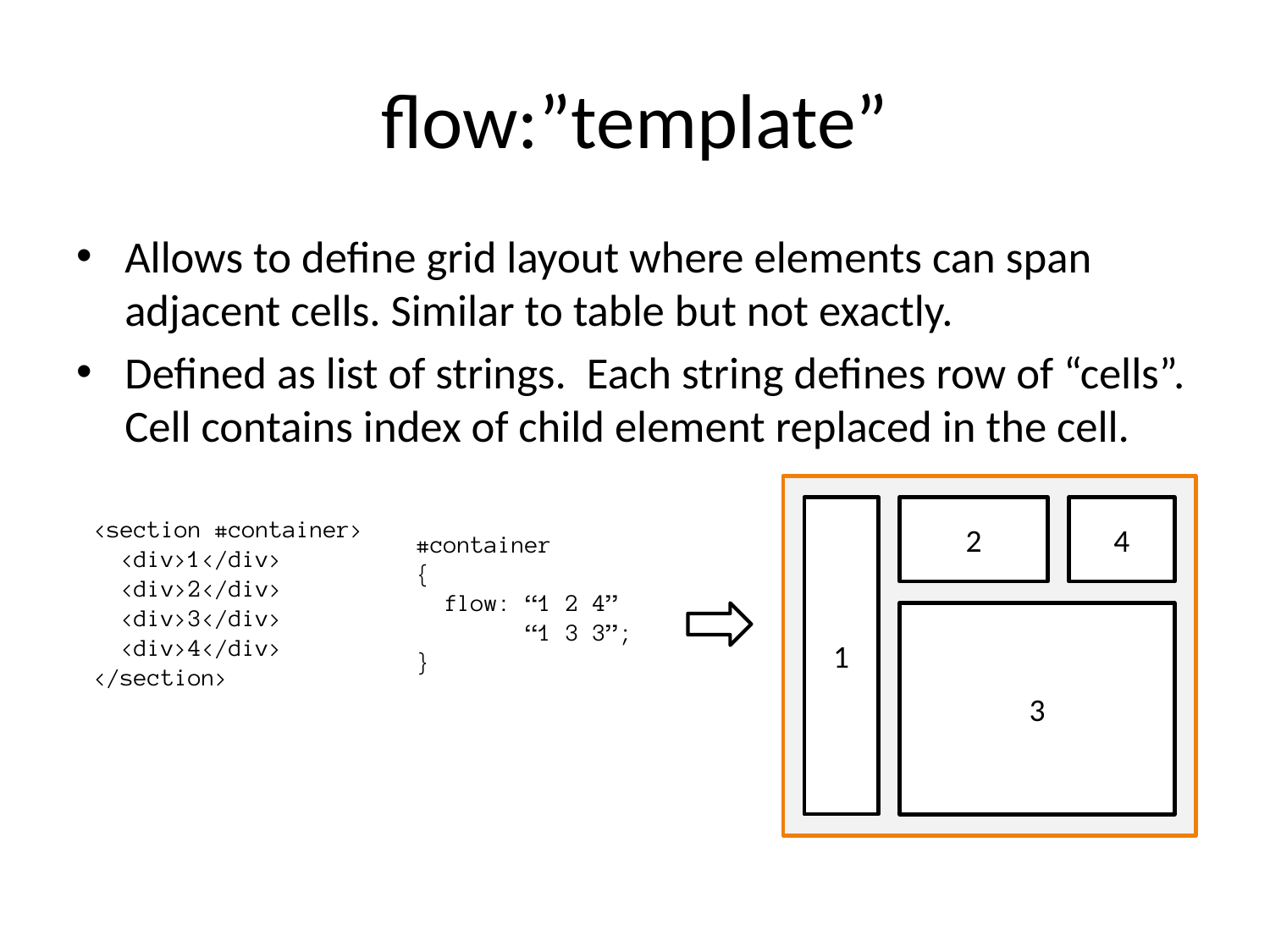

# flow:”template”
Allows to define grid layout where elements can span adjacent cells. Similar to table but not exactly.
Defined as list of strings.  Each string defines row of “cells”. Cell contains index of child element replaced in the cell.

1
2
4
<section #container>
  <div>1</div>
  <div>2</div>
  <div>3</div>
  <div>4</div>
</section>
#container
{
  flow: “1 2 4”
        “1 3 3”;
}

3